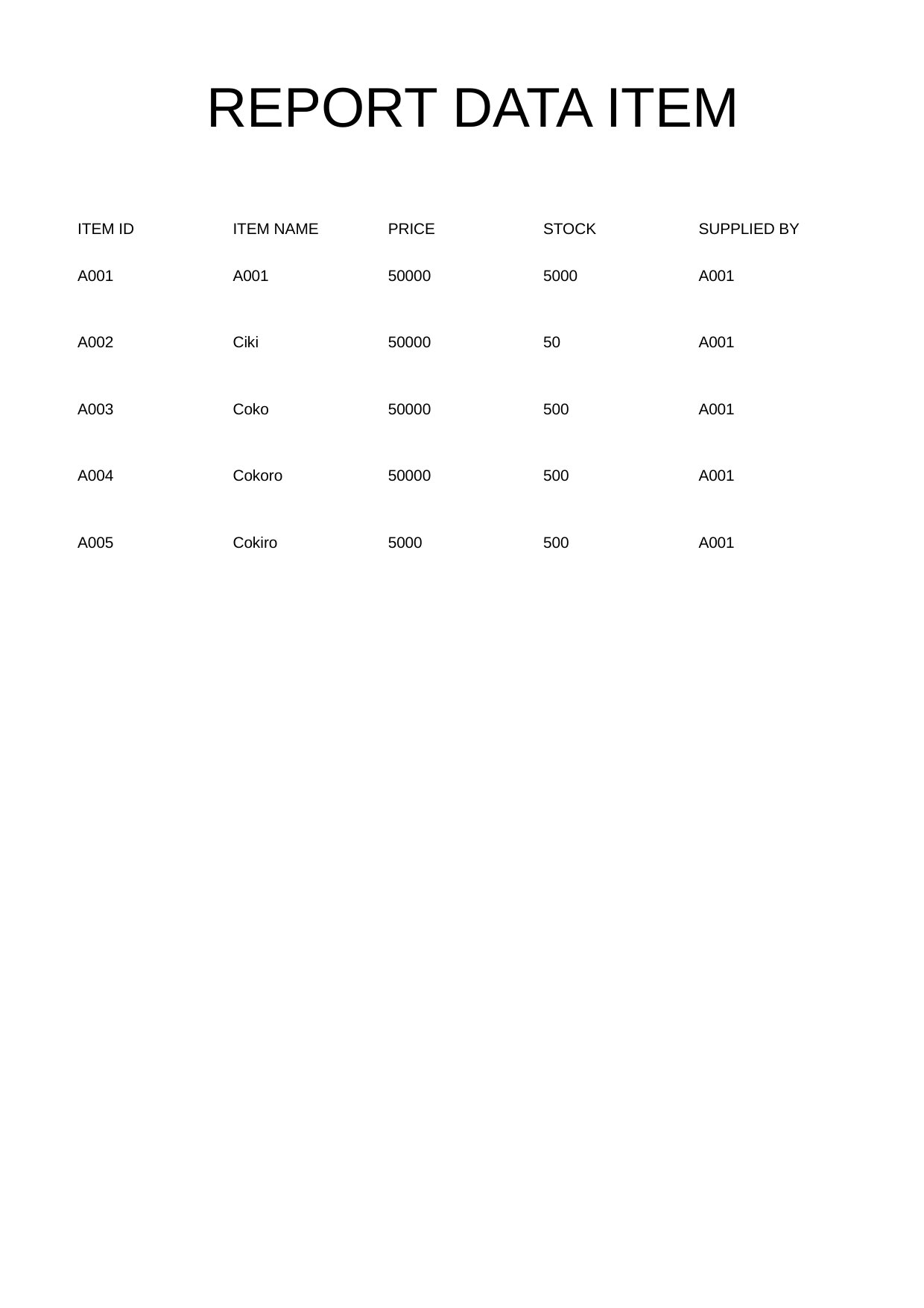

REPORT DATA ITEM
ITEM ID
ITEM NAME
PRICE
STOCK
SUPPLIED BY
A001
A001
50000
5000
A001
A002
Ciki
50000
50
A001
A003
Coko
50000
500
A001
A004
Cokoro
50000
500
A001
A005
Cokiro
5000
500
A001